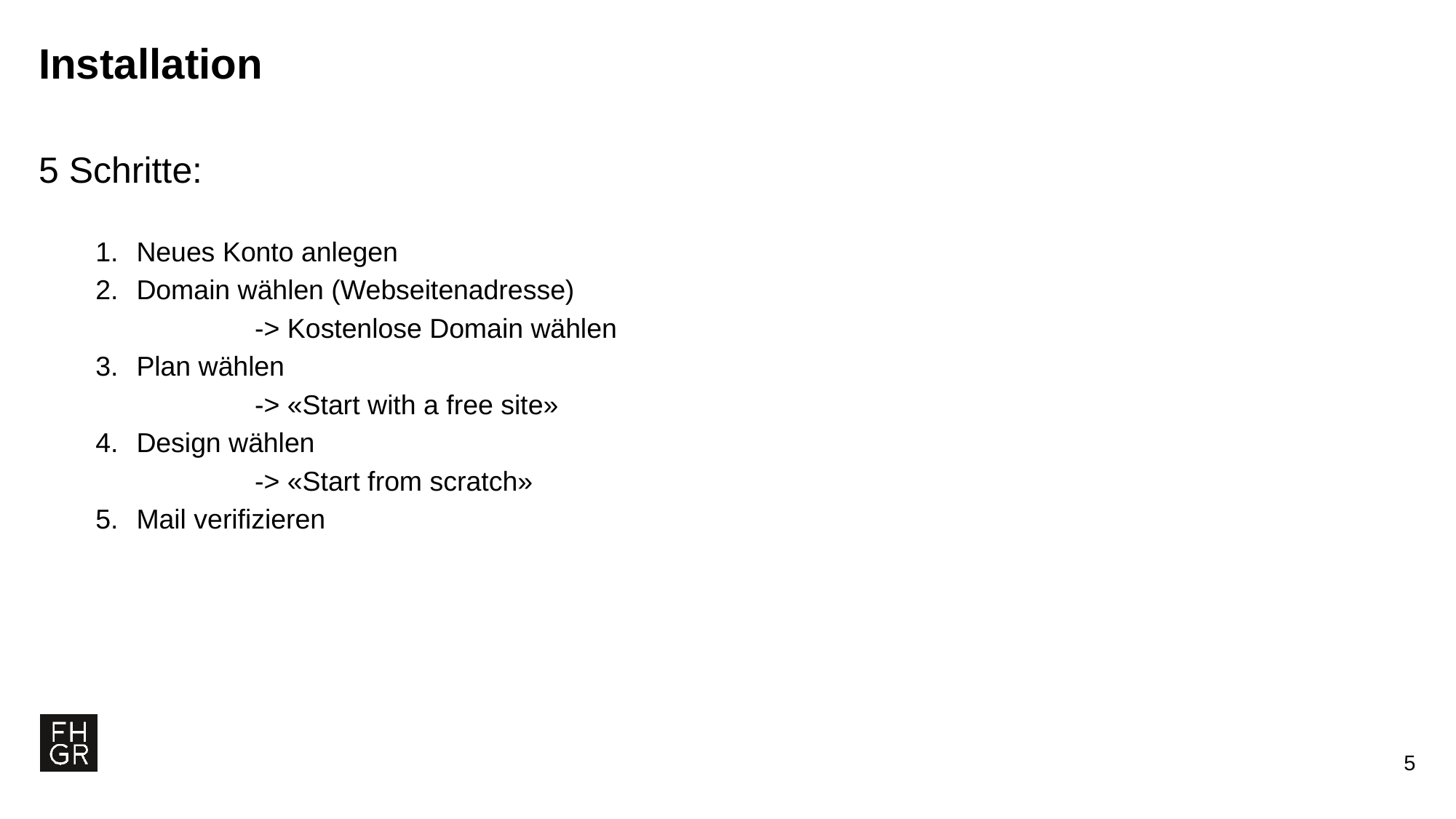

# Installation
5 Schritte:

Neues Konto anlegen
Domain wählen (Webseitenadresse)
-> Kostenlose Domain wählen
Plan wählen
-> «Start with a free site»
Design wählen
-> «Start from scratch»
Mail verifizieren
5